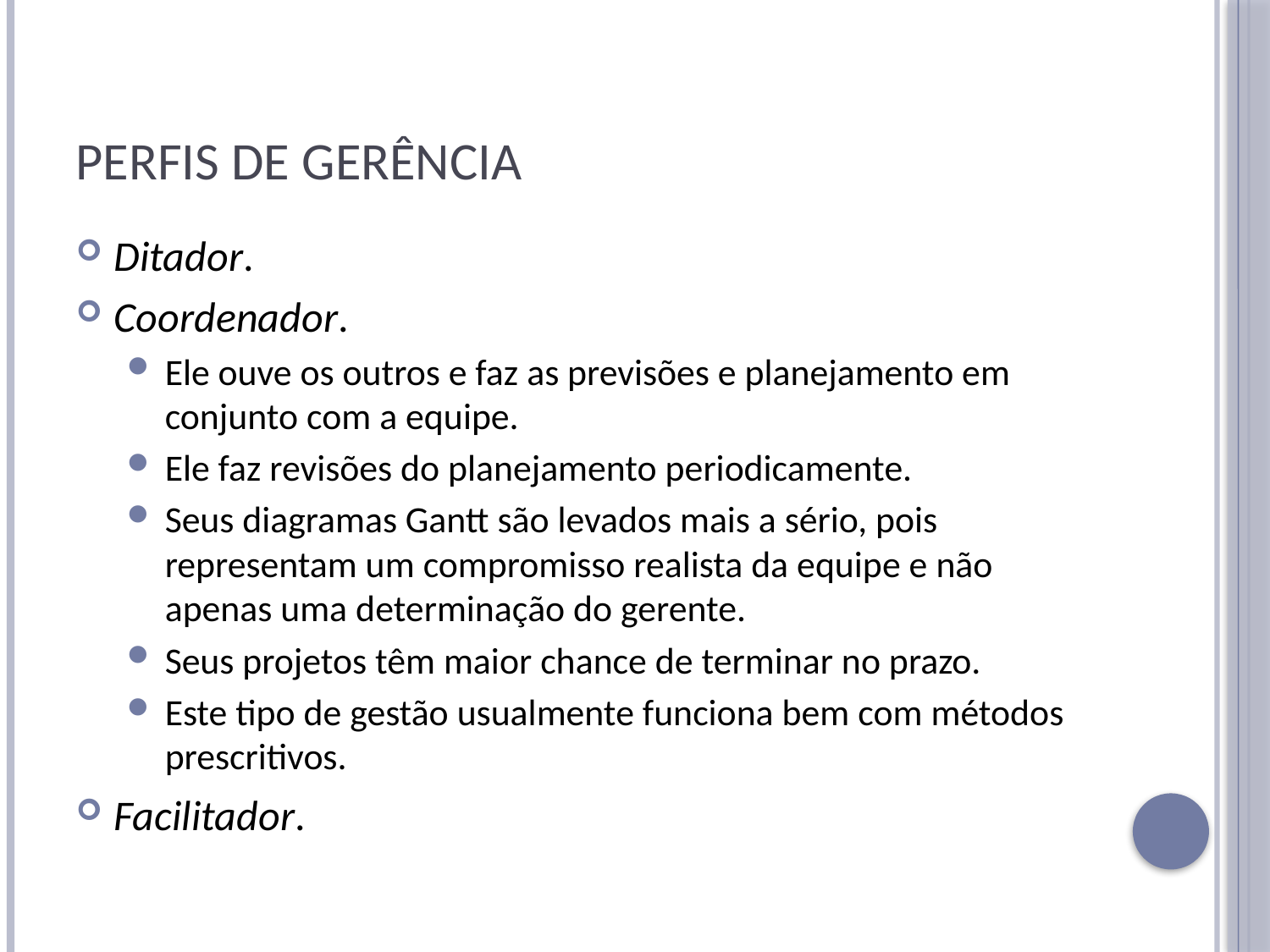

# Perfis de gerência
Ditador.
Coordenador.
Ele ouve os outros e faz as previsões e planejamento em conjunto com a equipe.
Ele faz revisões do planejamento periodicamente.
Seus diagramas Gantt são levados mais a sério, pois representam um compromisso realista da equipe e não apenas uma determinação do gerente.
Seus projetos têm maior chance de terminar no prazo.
Este tipo de gestão usualmente funciona bem com métodos prescritivos.
Facilitador.